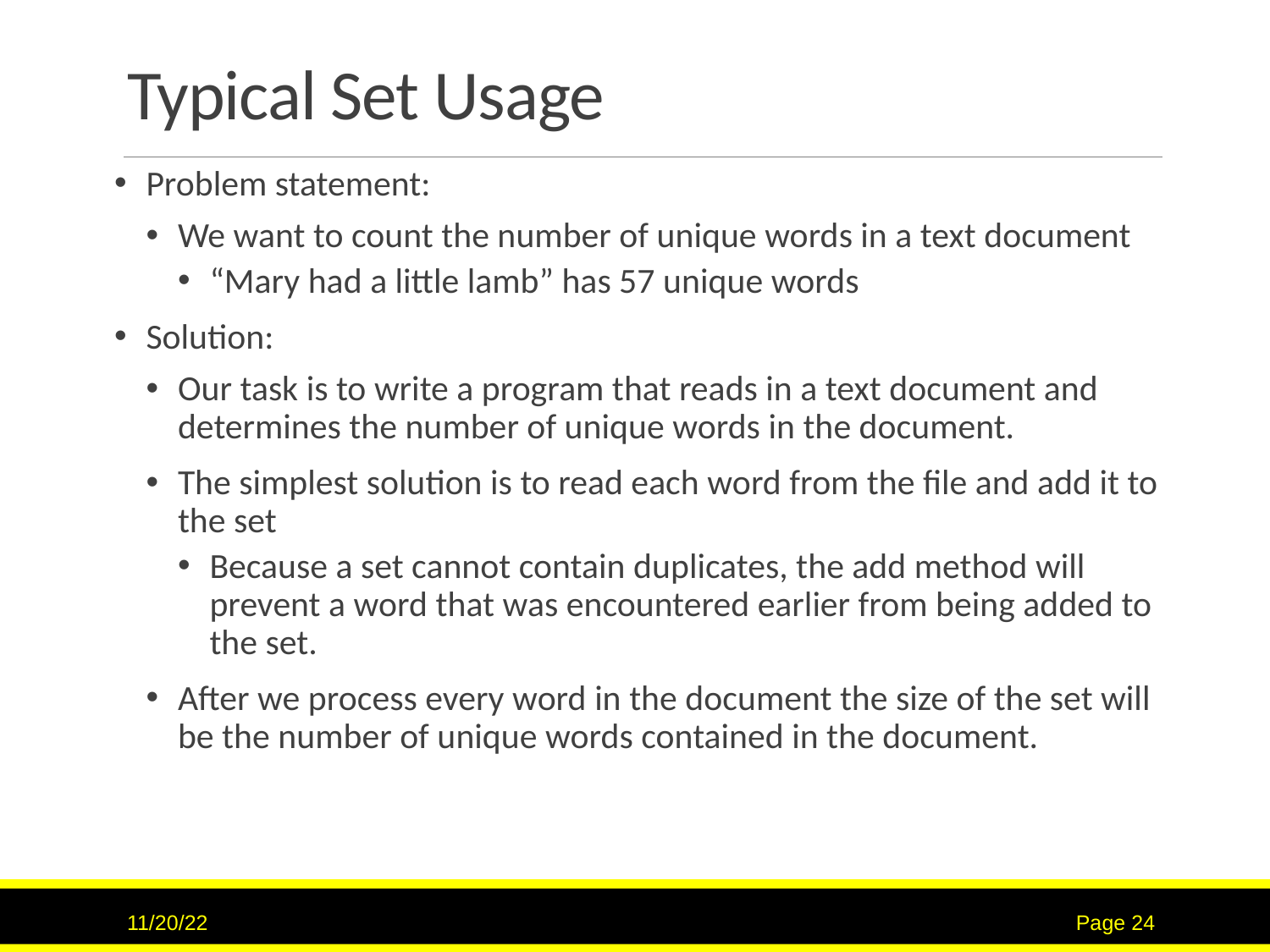

# Typical Set Usage
Problem statement:
We want to count the number of unique words in a text document
“Mary had a little lamb” has 57 unique words
Solution:
Our task is to write a program that reads in a text document and determines the number of unique words in the document.
The simplest solution is to read each word from the file and add it to the set
Because a set cannot contain duplicates, the add method will prevent a word that was encountered earlier from being added to the set.
After we process every word in the document the size of the set will be the number of unique words contained in the document.

11/20/22
Page 24